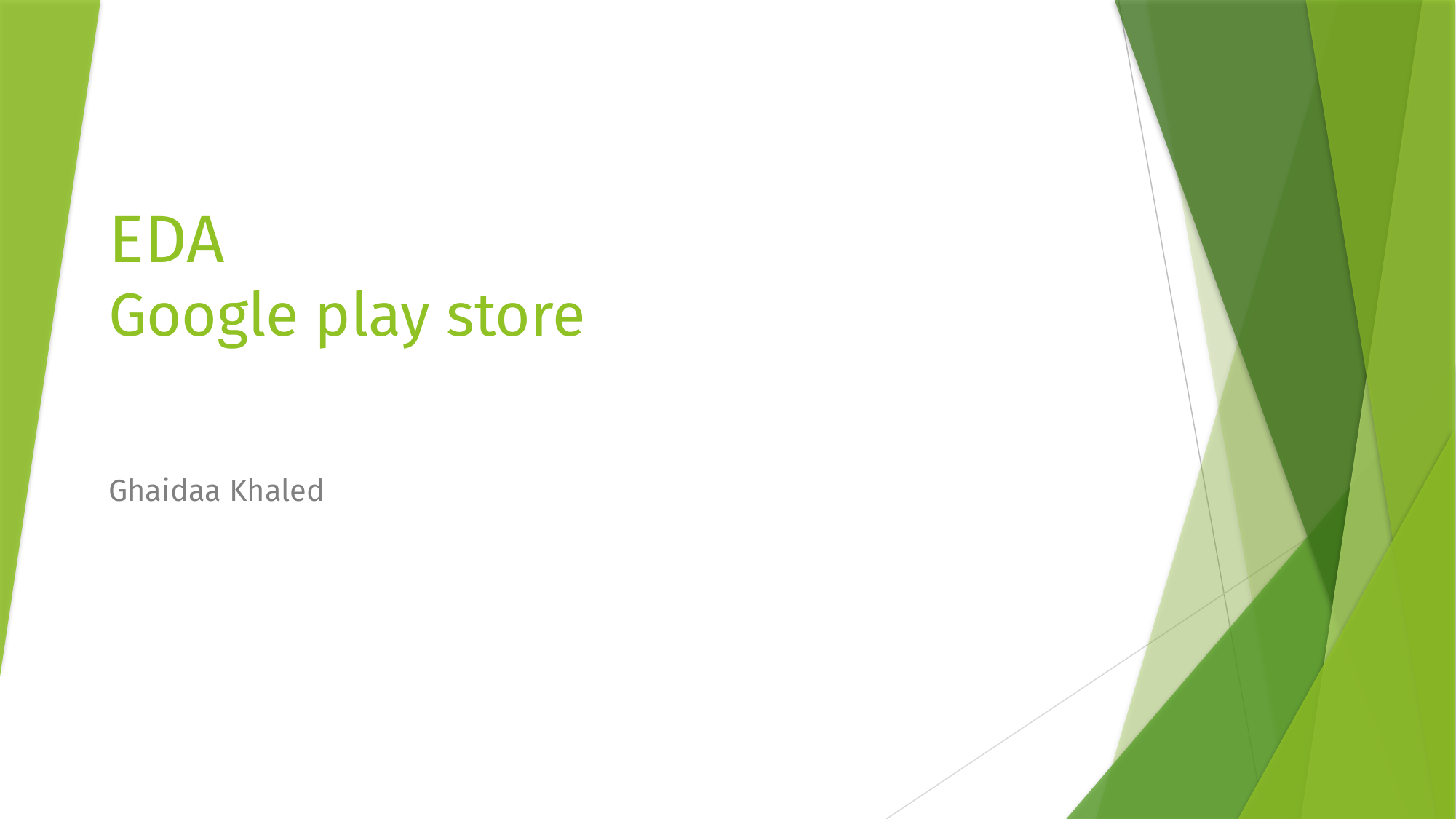

# EDA Google play store
Ghaidaa Khaled